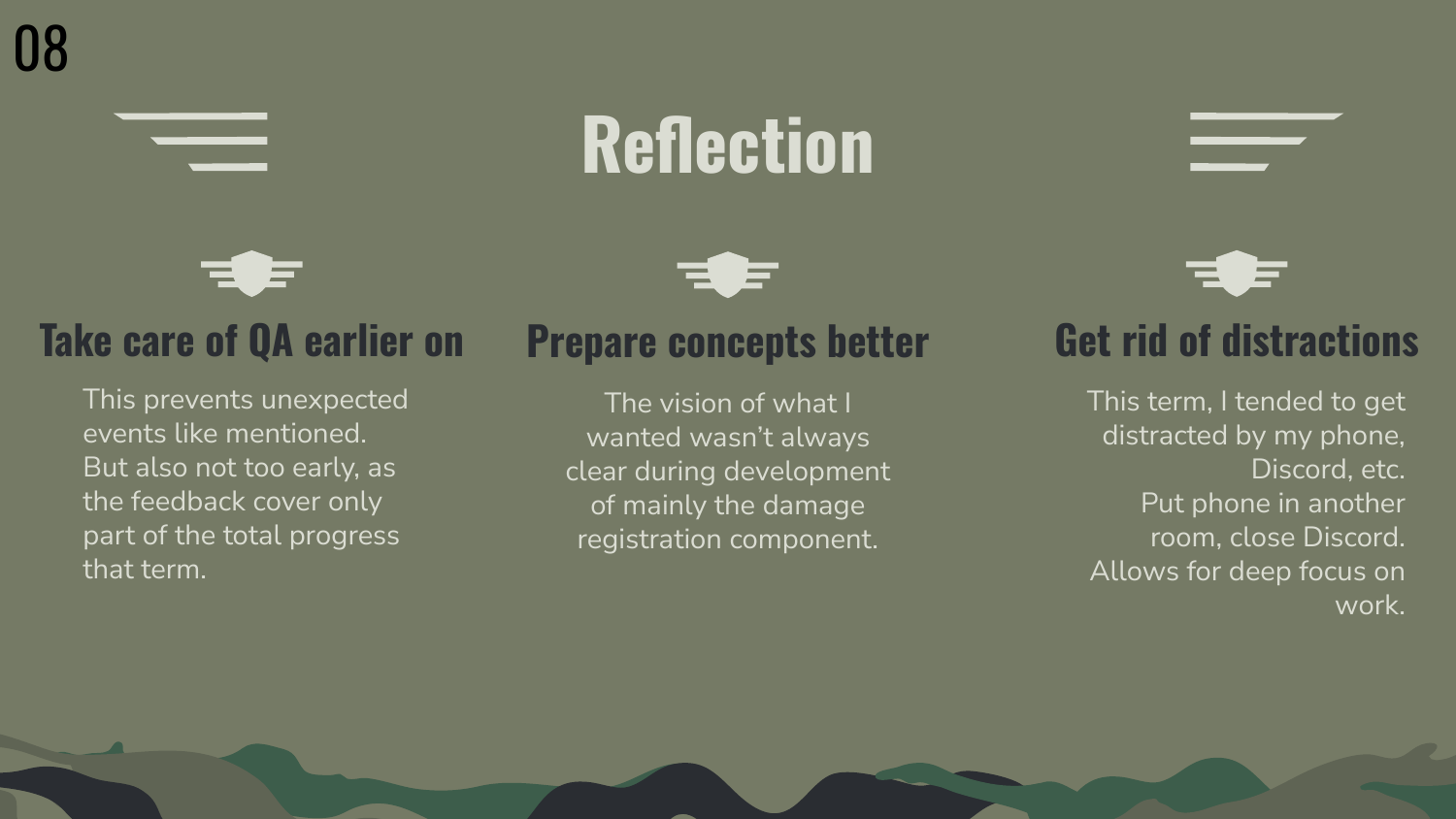

08
Reflection

Get rid of distractions
Take care of QA earlier on
Prepare concepts better
This prevents unexpected events like mentioned.
But also not too early, as the feedback cover only part of the total progress that term.
This term, I tended to get distracted by my phone, Discord, etc.
Put phone in another room, close Discord.
Allows for deep focus on work.

The vision of what I wanted wasn’t always clear during development of mainly the damage registration component.